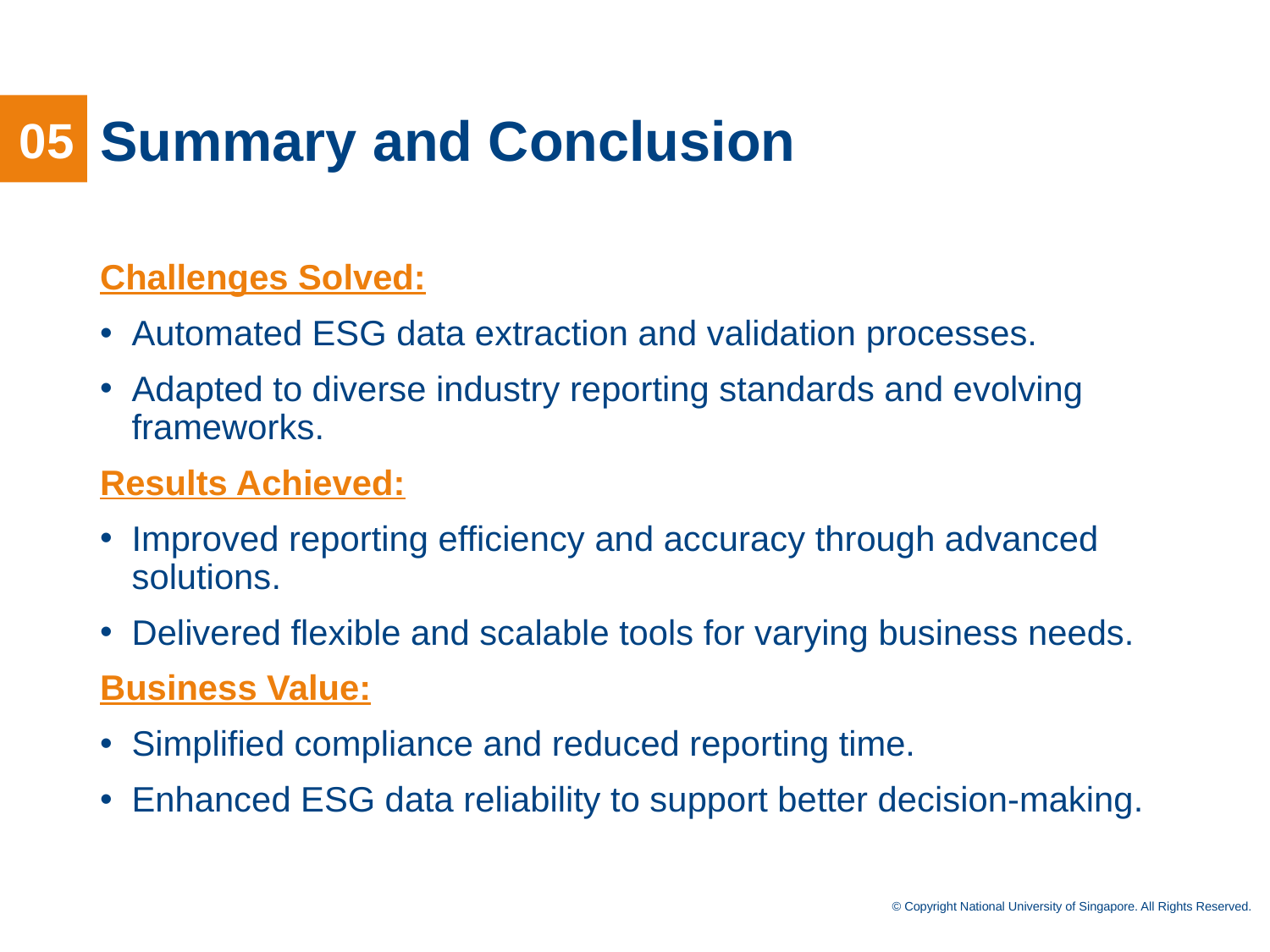

# Summary and Conclusion
05
Challenges Solved:
Automated ESG data extraction and validation processes.
Adapted to diverse industry reporting standards and evolving frameworks.
Results Achieved:
Improved reporting efficiency and accuracy through advanced solutions.
Delivered flexible and scalable tools for varying business needs.
Business Value:
Simplified compliance and reduced reporting time.
Enhanced ESG data reliability to support better decision-making.